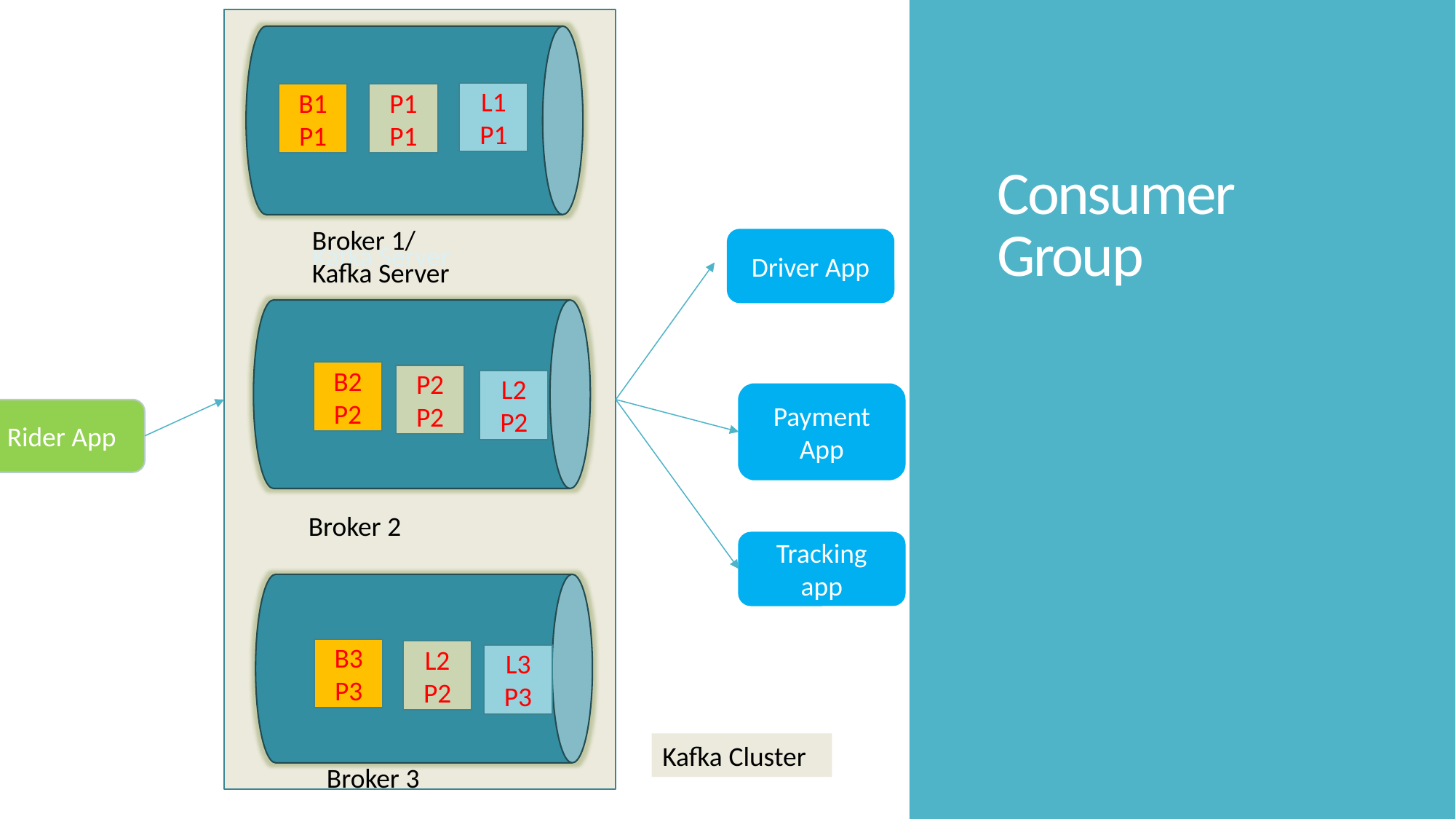

# Consumer Group
L1 P1
B1 P1
P1 P1
Broker 1/ Kafka Server

Driver App
Kafka Server

B2 P2
P2 P2
L2 P2
Payment App
Rider App

Broker 2

Tracking app
B3 P3
L2 P2
L3 P3
Kafka Cluster
Broker 3